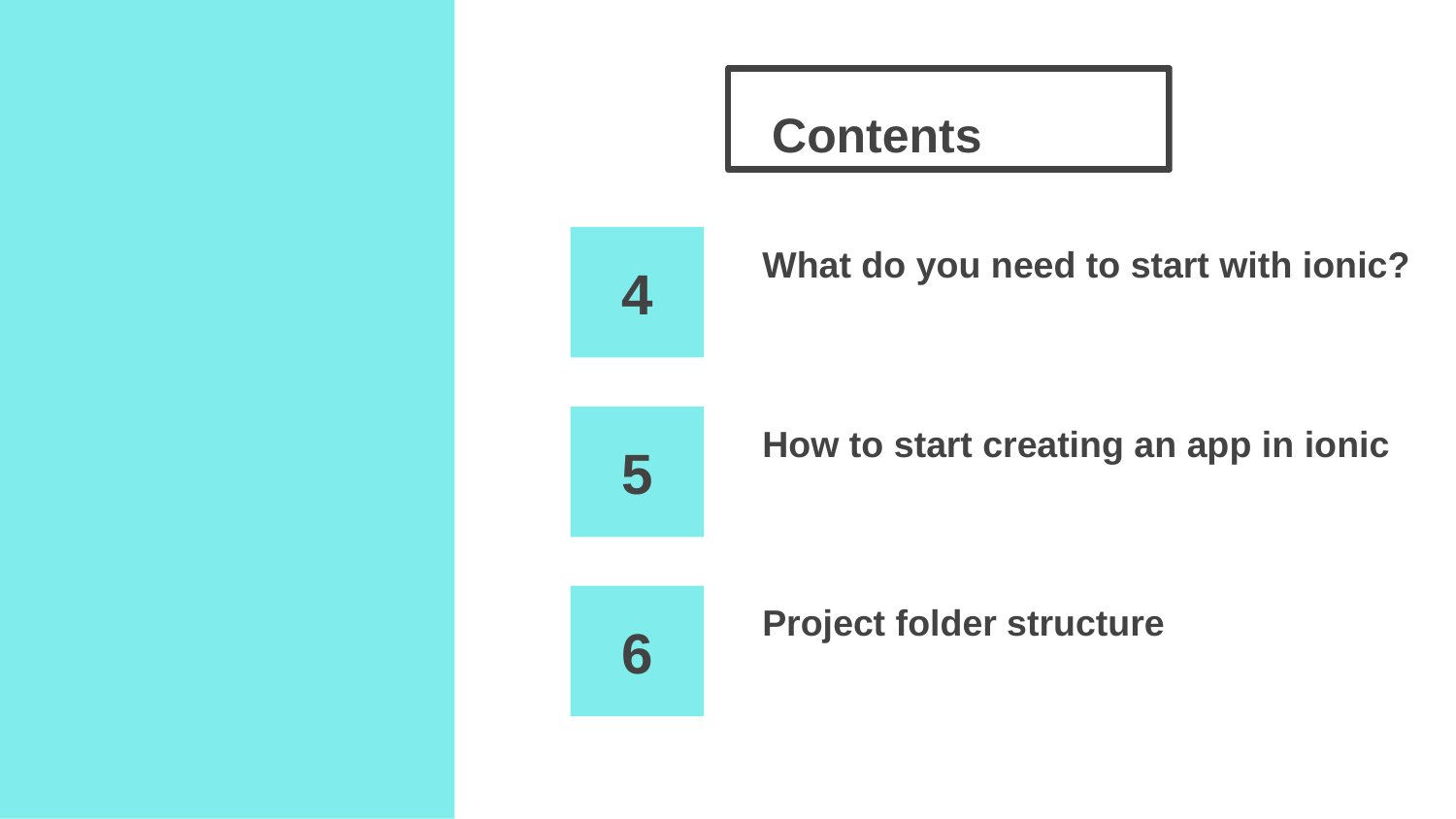

# Contents
What do you need to start with ionic?
4

How to start creating an app in ionic
5

Project folder structure
6